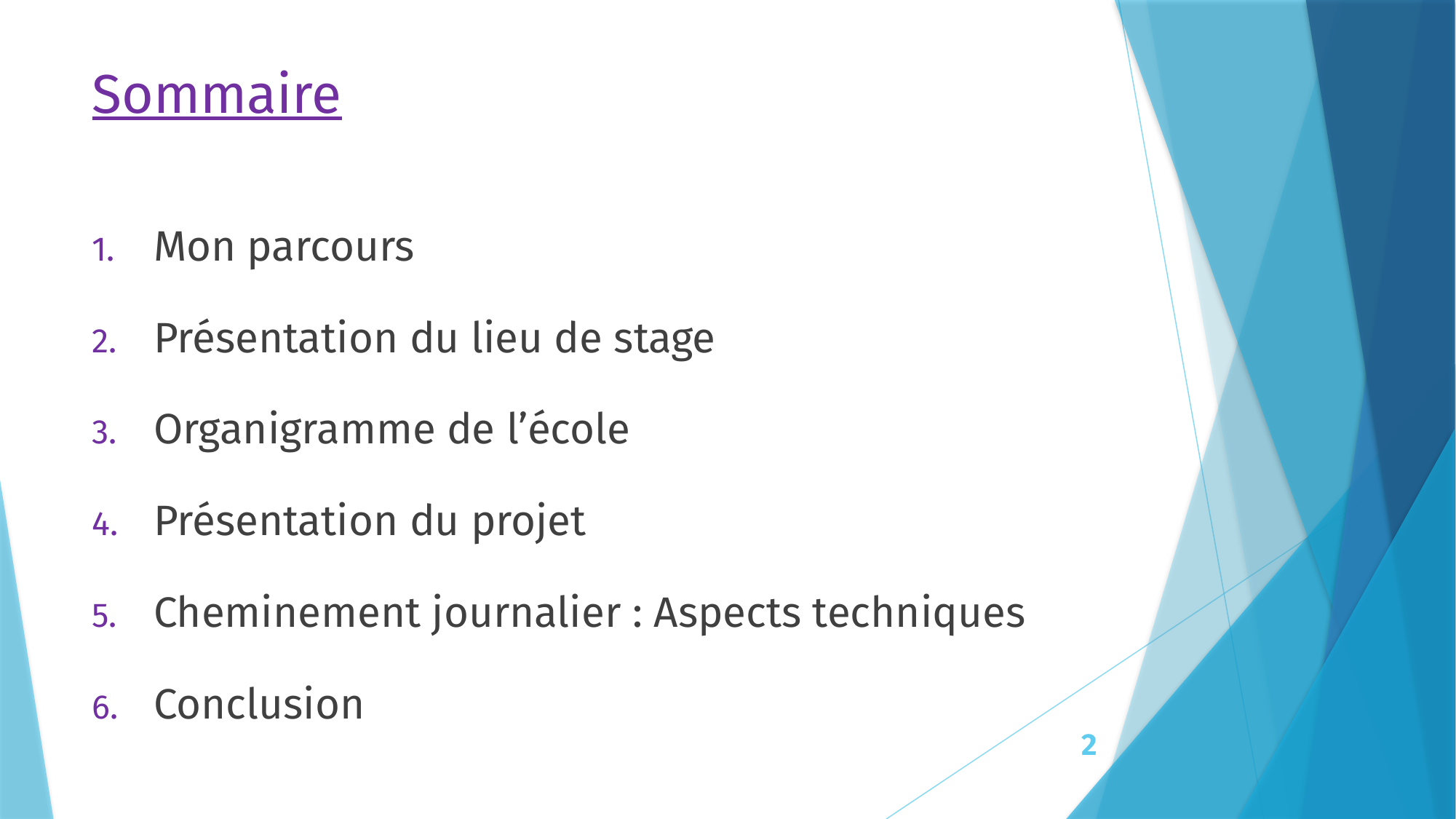

Sommaire
Mon parcours
Présentation du lieu de stage
Organigramme de l’école
Présentation du projet
Cheminement journalier : Aspects techniques
Conclusion
2